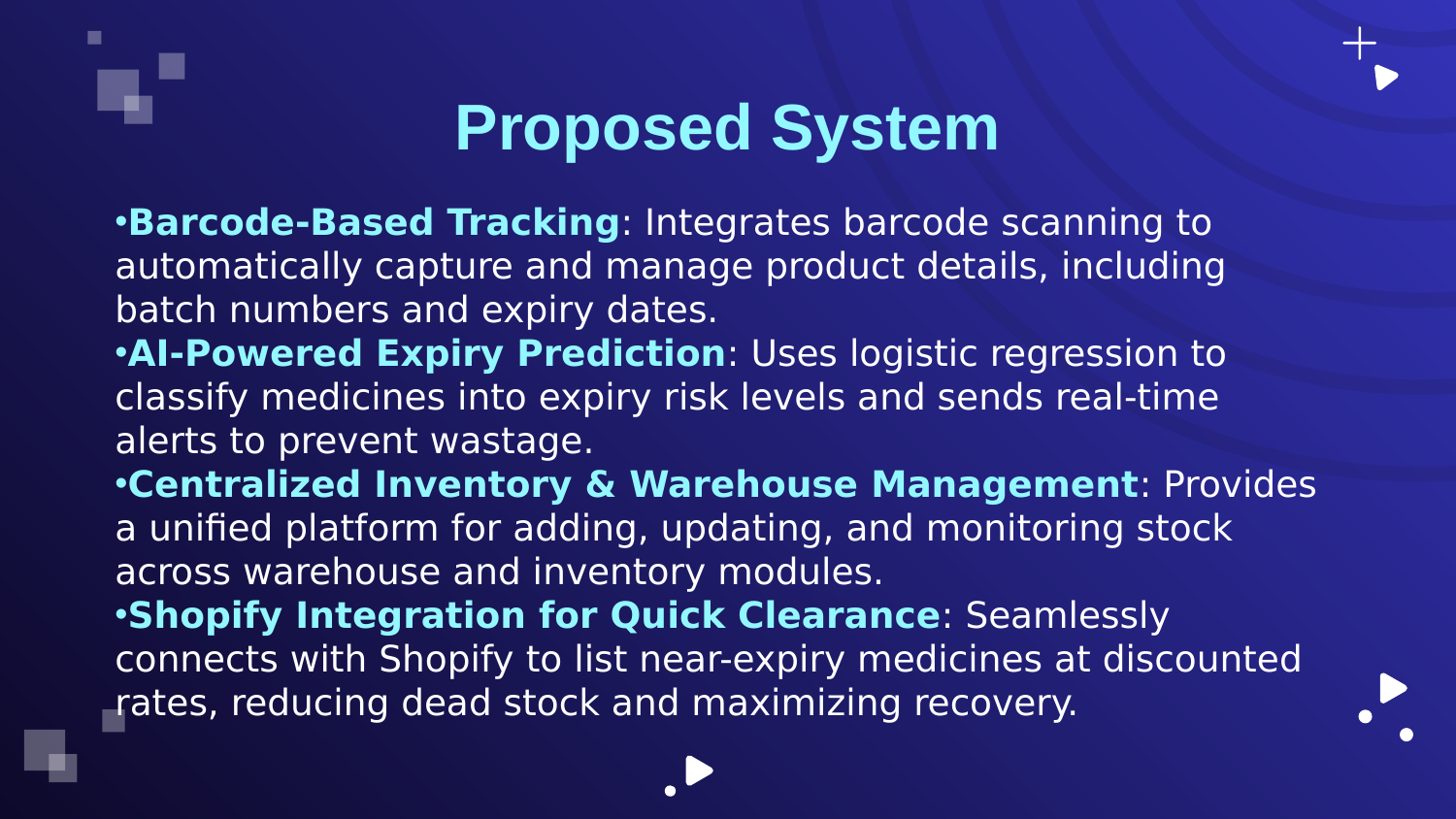

# Proposed System

Barcode-Based Tracking: Integrates barcode scanning to automatically capture and manage product details, including batch numbers and expiry dates.
AI-Powered Expiry Prediction: Uses logistic regression to classify medicines into expiry risk levels and sends real-time alerts to prevent wastage.
Centralized Inventory & Warehouse Management: Provides a unified platform for adding, updating, and monitoring stock across warehouse and inventory modules.
Shopify Integration for Quick Clearance: Seamlessly connects with Shopify to list near-expiry medicines at discounted rates, reducing dead stock and maximizing recovery.